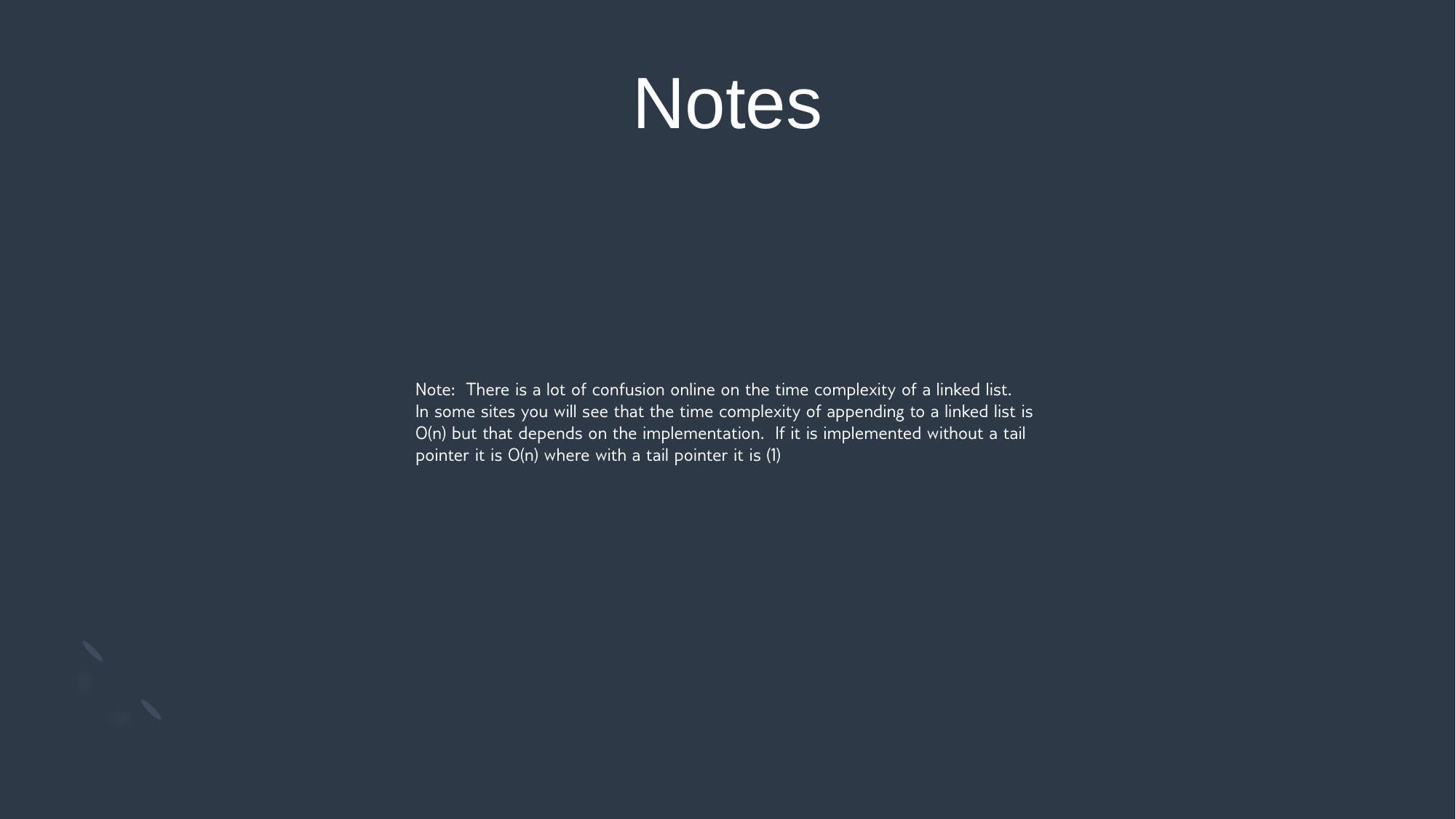

# Notes
Note:  There is a lot of confusion online on the time complexity of a linked list.
In some sites you will see that the time complexity of appending to a linked list is
O(n) but that depends on the implementation.  If it is implemented without a tail
pointer it is O(n) where with a tail pointer it is (1)